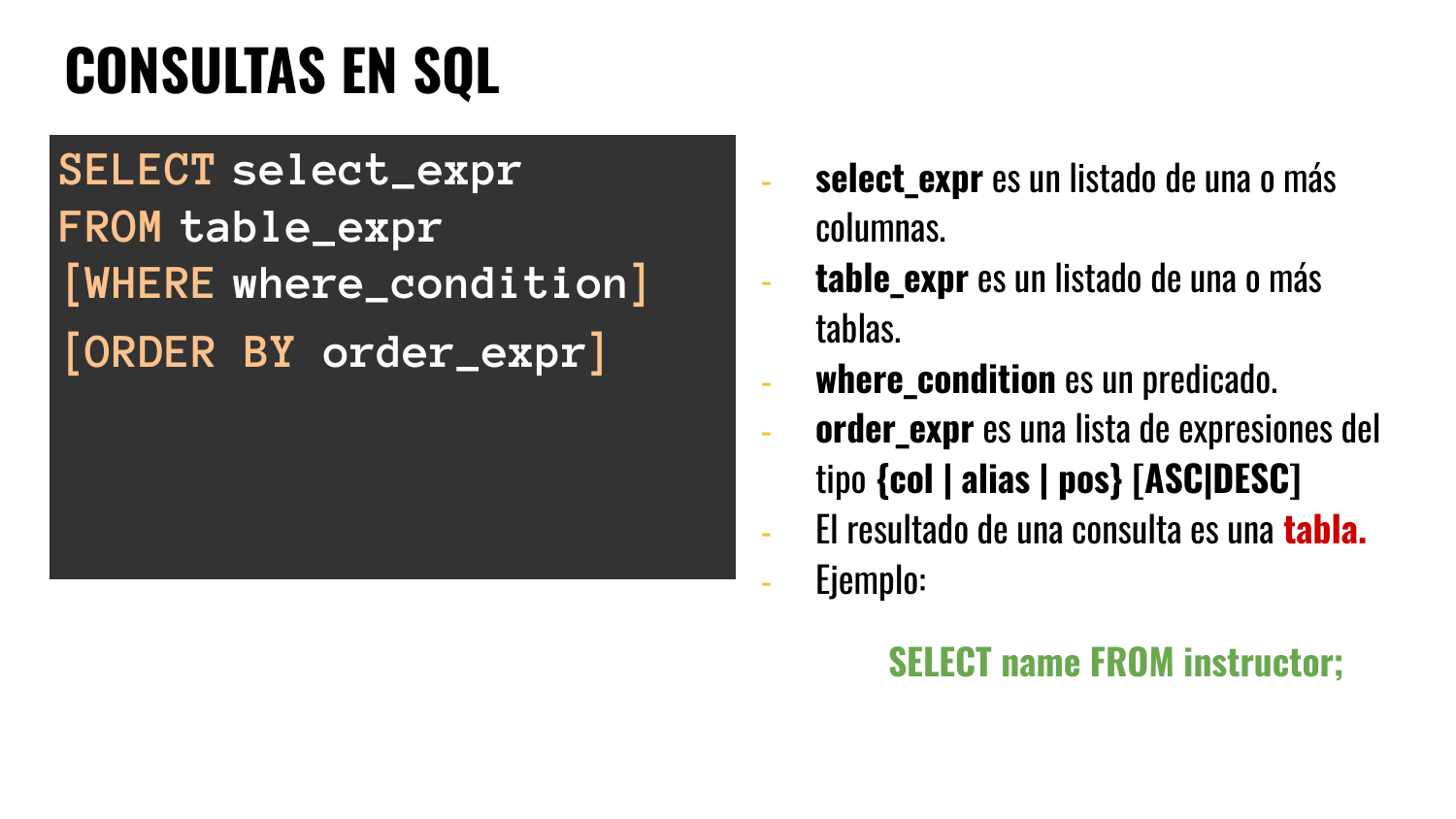

# CONSULTAS EN SQL
| SELECT select\_expr FROM table\_expr [WHERE where\_condition] [ORDER BY order\_expr] |
| --- |
select_expr es un listado de una o más columnas.
table_expr es un listado de una o más tablas.
where_condition es un predicado.
order_expr es una lista de expresiones del tipo {col | alias | pos} [ASC|DESC]
El resultado de una consulta es una tabla.
Ejemplo:
SELECT name FROM instructor;